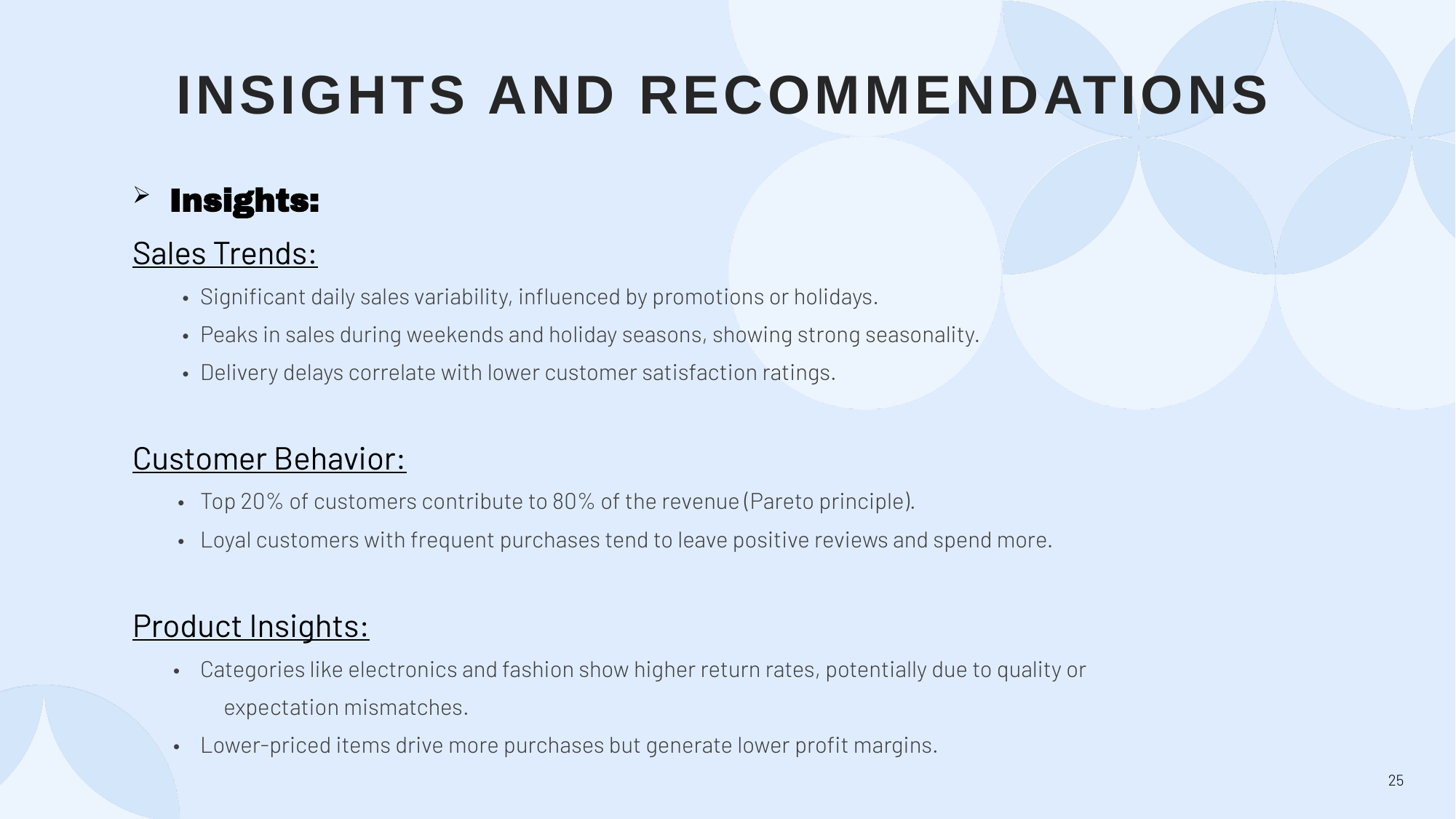

# Insights and Recommendations
Insights:
Sales Trends:
           •	Significant daily sales variability, influenced by promotions or holidays.
           •	Peaks in sales during weekends and holiday seasons, showing strong seasonality.
           •	Delivery delays correlate with lower customer satisfaction ratings.

Customer Behavior:
          •	Top 20% of customers contribute to 80% of the revenue (Pareto principle).
          •	Loyal customers with frequent purchases tend to leave positive reviews and spend more.

Product Insights:
         •	Categories like electronics and fashion show higher return rates, potentially due to quality or
                    expectation mismatches.
         •	Lower-priced items drive more purchases but generate lower profit margins.

25